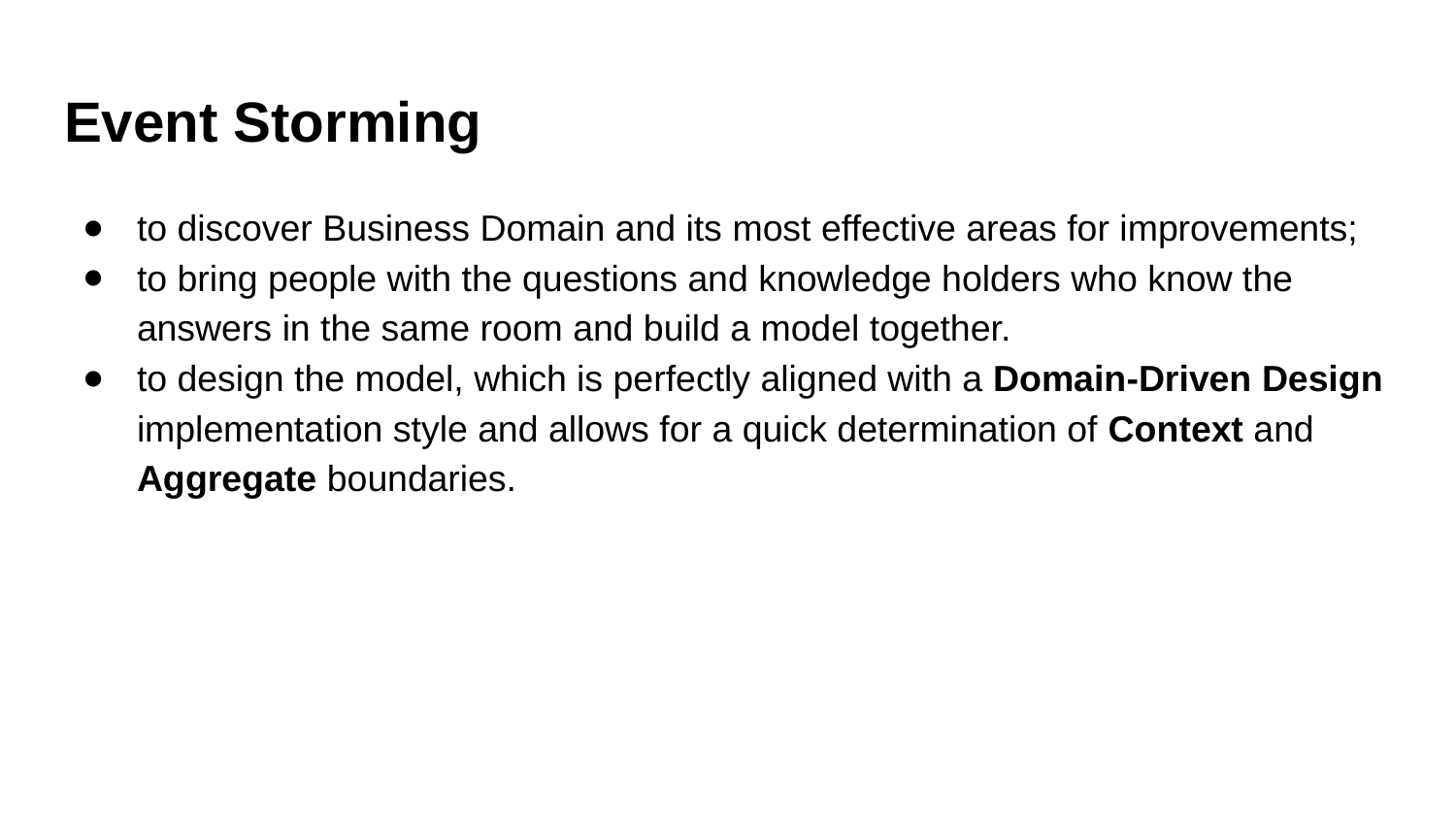

# Event Storming
to discover Business Domain and its most effective areas for improvements;
to bring people with the questions and knowledge holders who know the answers in the same room and build a model together.
to design the model, which is perfectly aligned with a Domain-Driven Design implementation style and allows for a quick determination of Context and Aggregate boundaries.